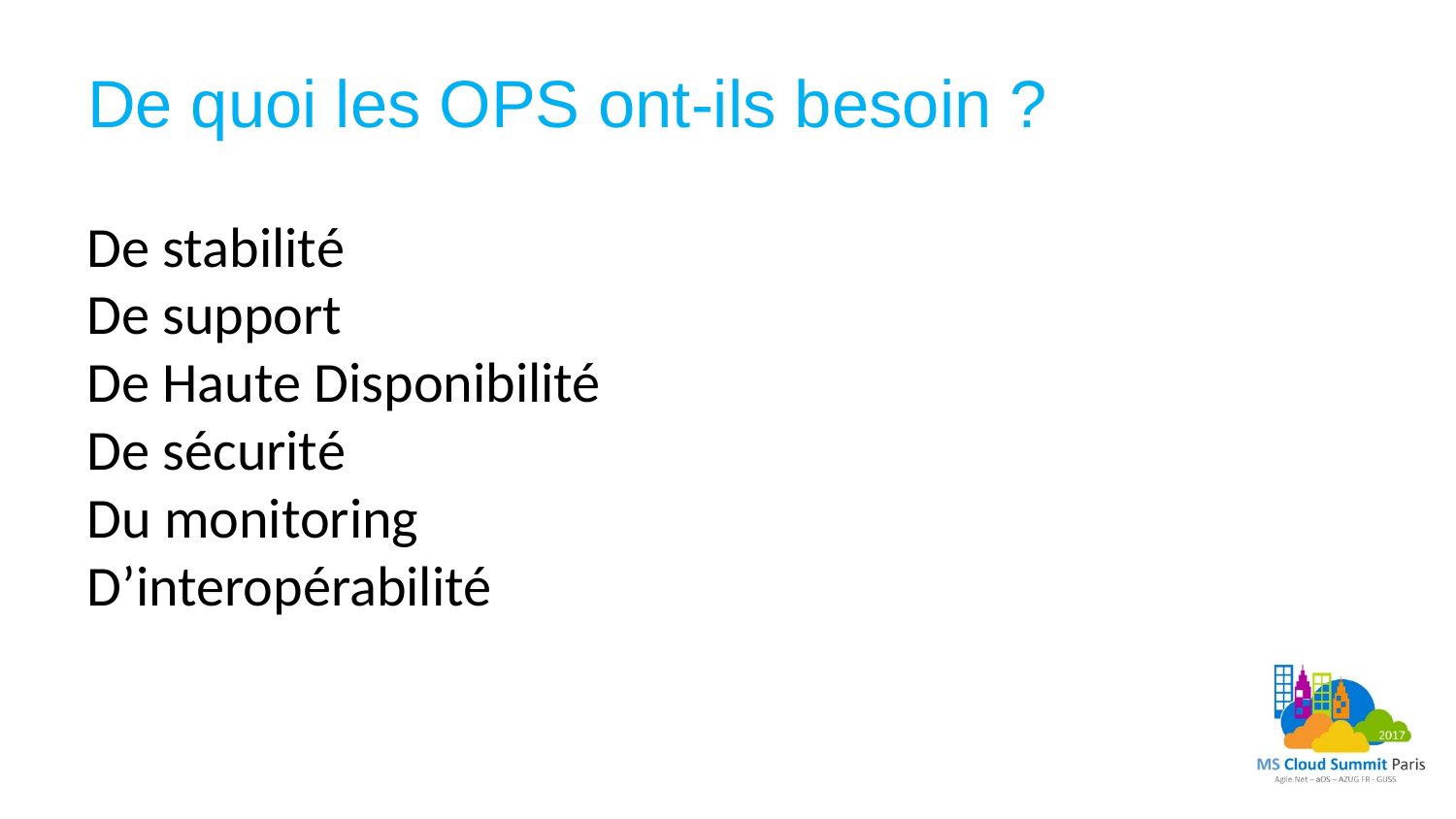

# De quoi les OPS ont-ils besoin ?
De stabilité
De support
De Haute Disponibilité
De sécurité
Du monitoring
D’interopérabilité